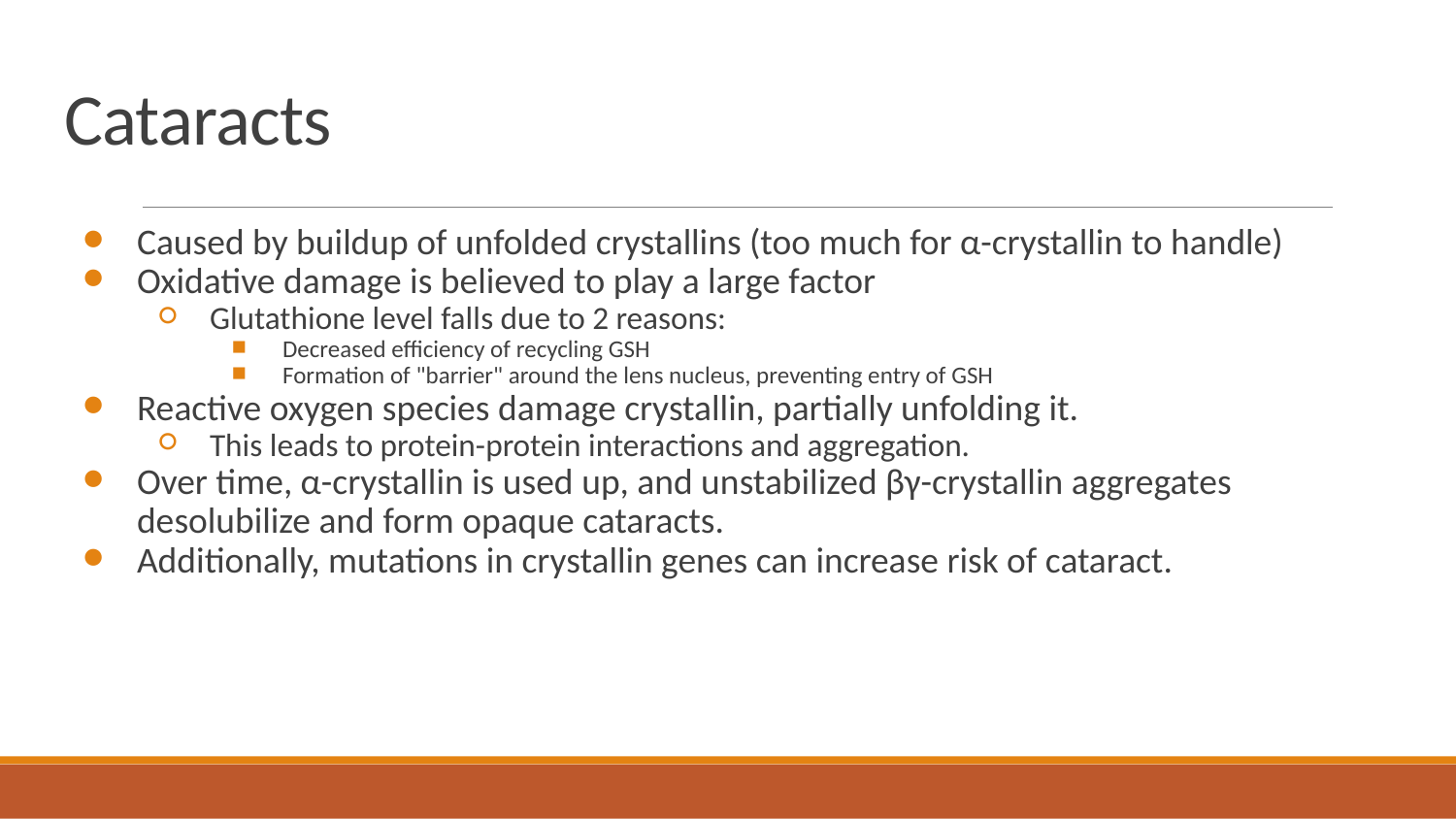

# Cataracts
Caused by buildup of unfolded crystallins (too much for α-crystallin to handle)
Oxidative damage is believed to play a large factor
Glutathione level falls due to 2 reasons:
Decreased efficiency of recycling GSH
Formation of "barrier" around the lens nucleus, preventing entry of GSH
Reactive oxygen species damage crystallin, partially unfolding it.
This leads to protein-protein interactions and aggregation.
Over time, α-crystallin is used up, and unstabilized βγ-crystallin aggregates desolubilize and form opaque cataracts.
Additionally, mutations in crystallin genes can increase risk of cataract.